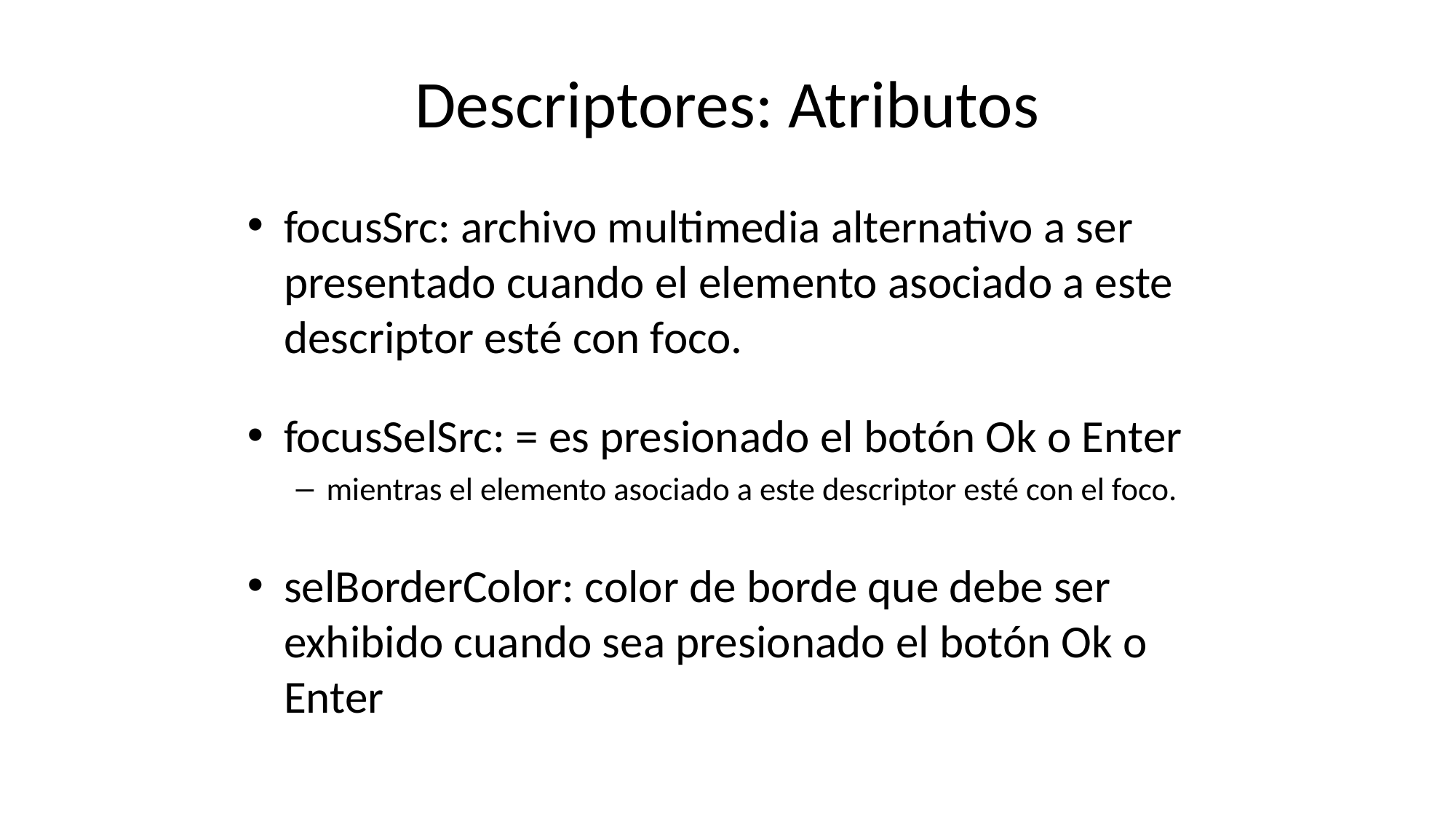

# Descriptores: Atributos
focusSrc: archivo multimedia alternativo a ser presentado cuando el elemento asociado a este descriptor esté con foco.

focusSelSrc: = es presionado el botón Ok o Enter
mientras el elemento asociado a este descriptor esté con el foco.

selBorderColor: color de borde que debe ser exhibido cuando sea presionado el botón Ok o Enter